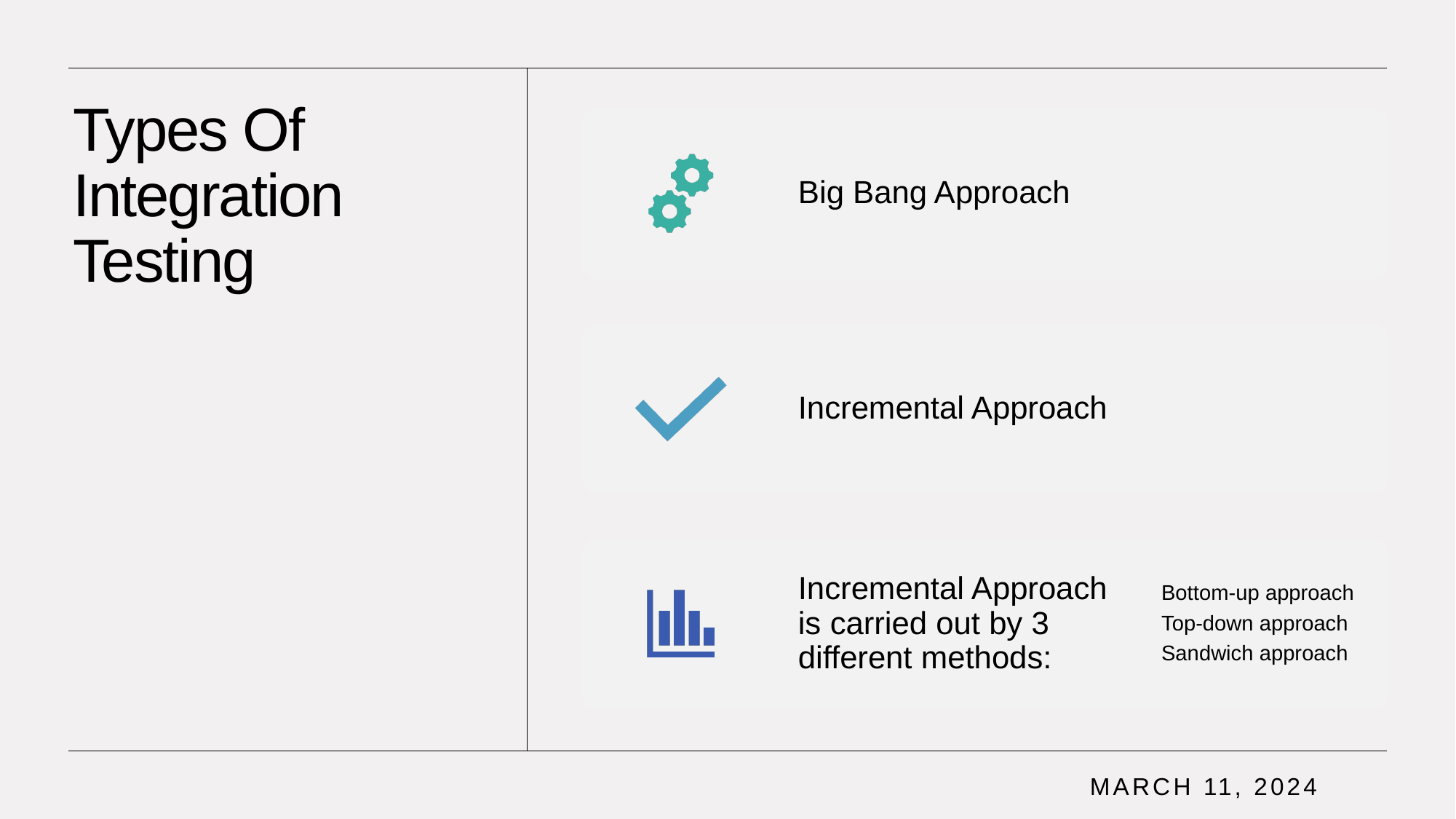

# Types Of Integration Testing
Big Bang Approach
Incremental Approach
Incremental Approach is carried out by 3 different methods:
Bottom-up approach
Top-down approach
Sandwich approach
Shawon, CSE, KUET
March 11, 2024
10